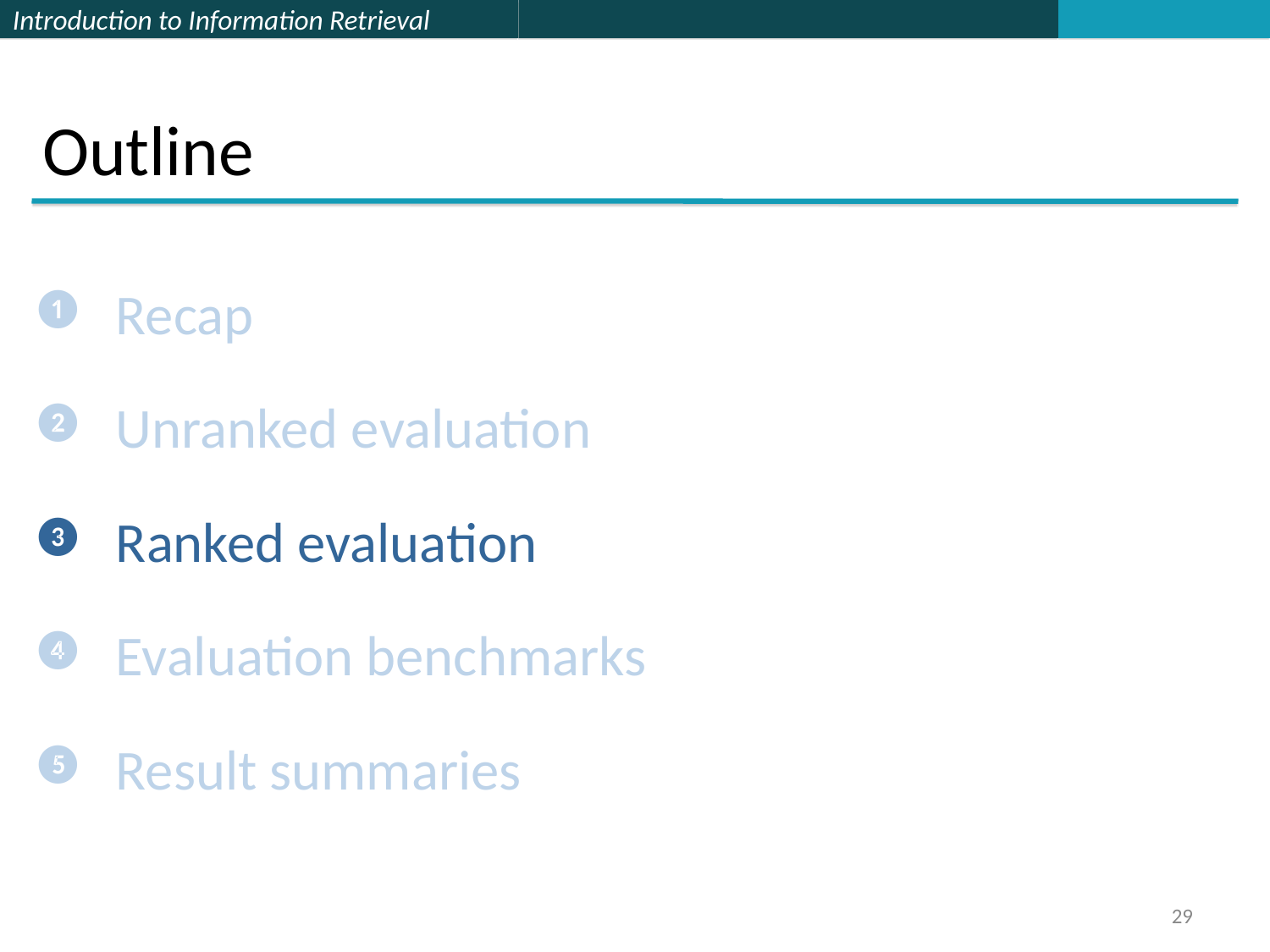

# Outline
 Recap
 Unranked evaluation
 Ranked evaluation
 Evaluation benchmarks
 Result summaries

29